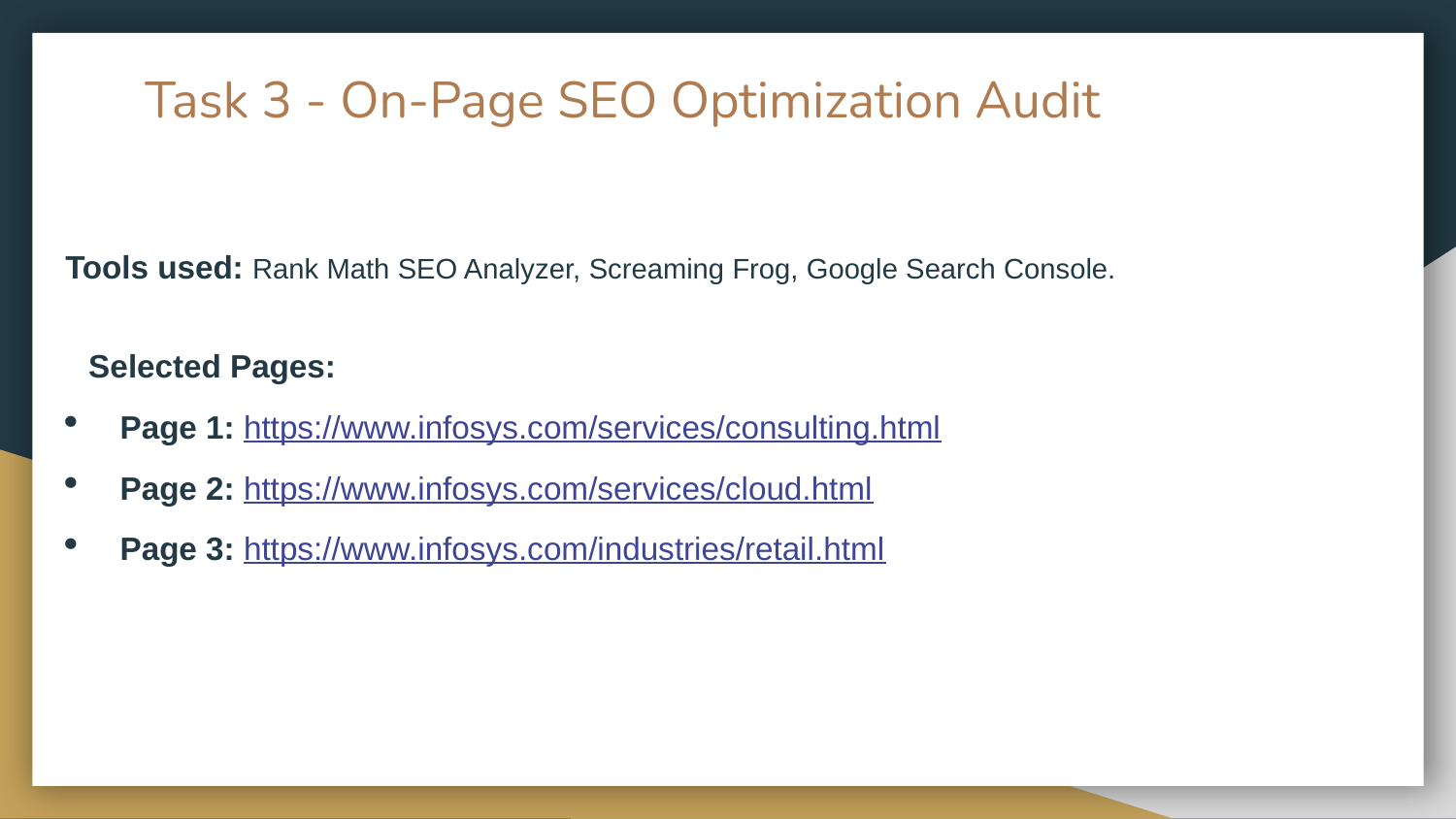

# Task 3 - On-Page SEO Optimization Audit

Tools used: Rank Math SEO Analyzer, Screaming Frog, Google Search Console.

Selected Pages:
Page 1: https://www.infosys.com/services/consulting.html
Page 2: https://www.infosys.com/services/cloud.html
Page 3: https://www.infosys.com/industries/retail.html